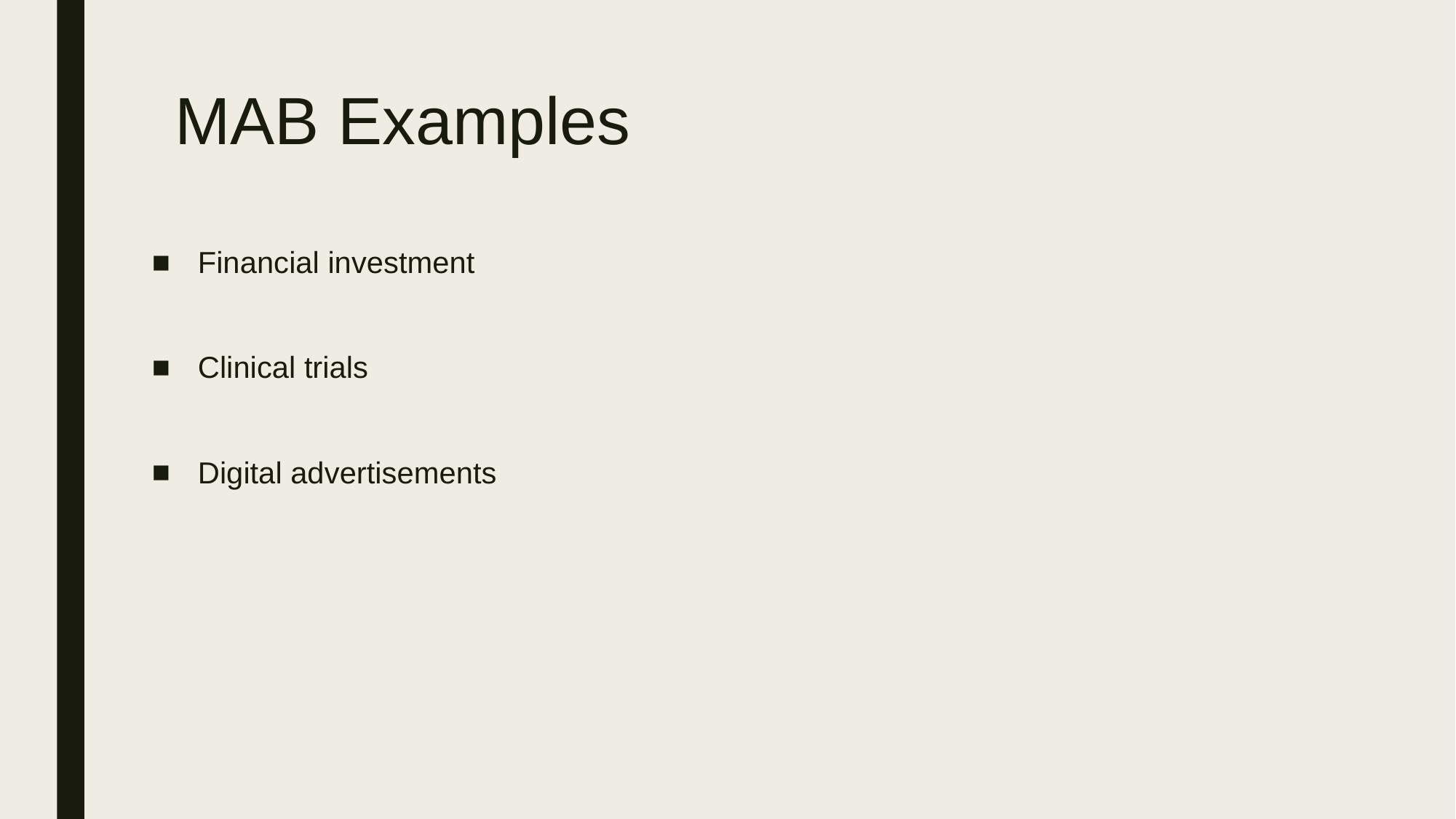

# MAB Examples
Financial investment

Clinical trials

Digital advertisements